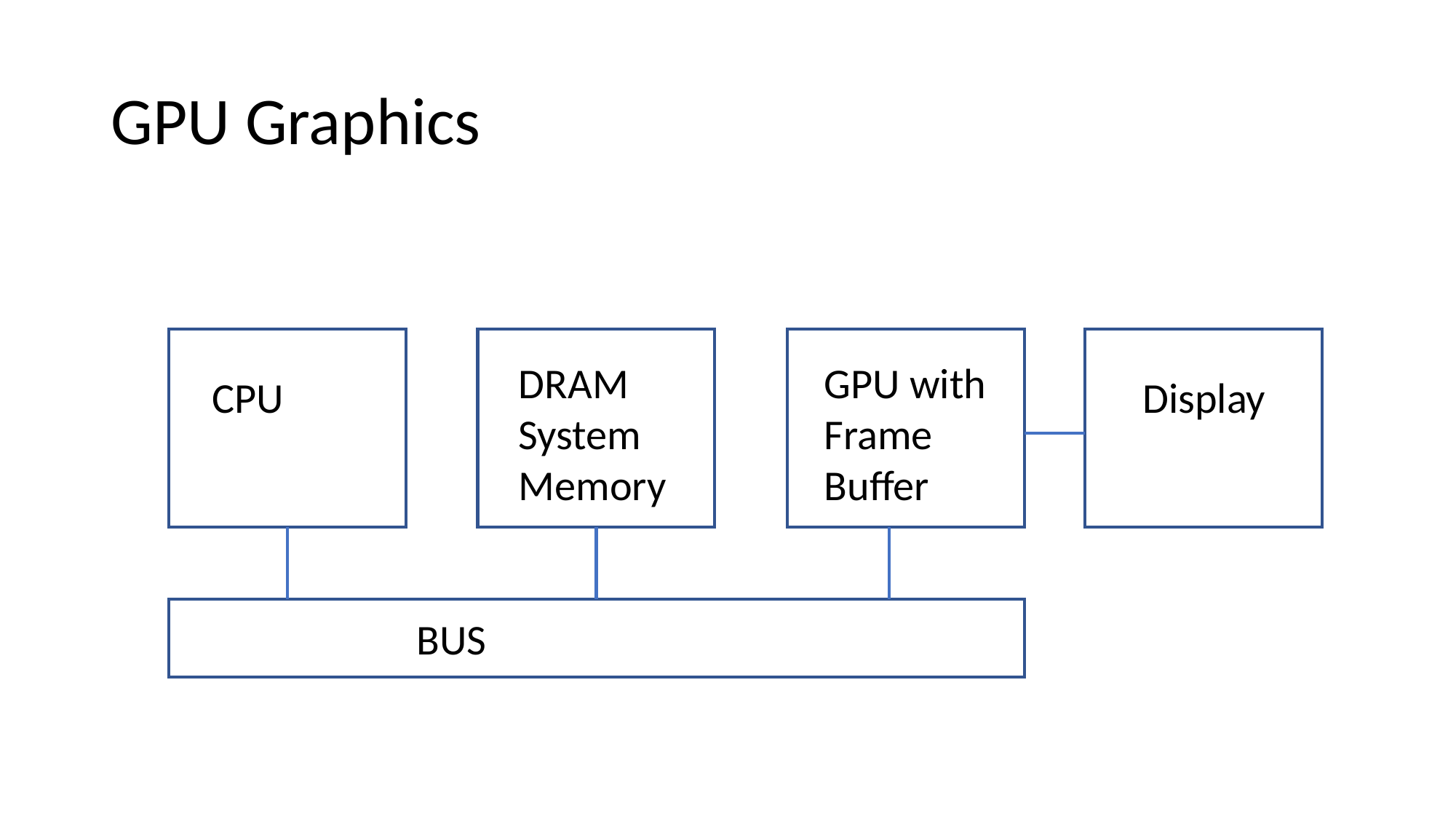

# GPU Graphics

DRAM
System
Memory
GPU with
Frame
Buffer
CPU
Display

BUS